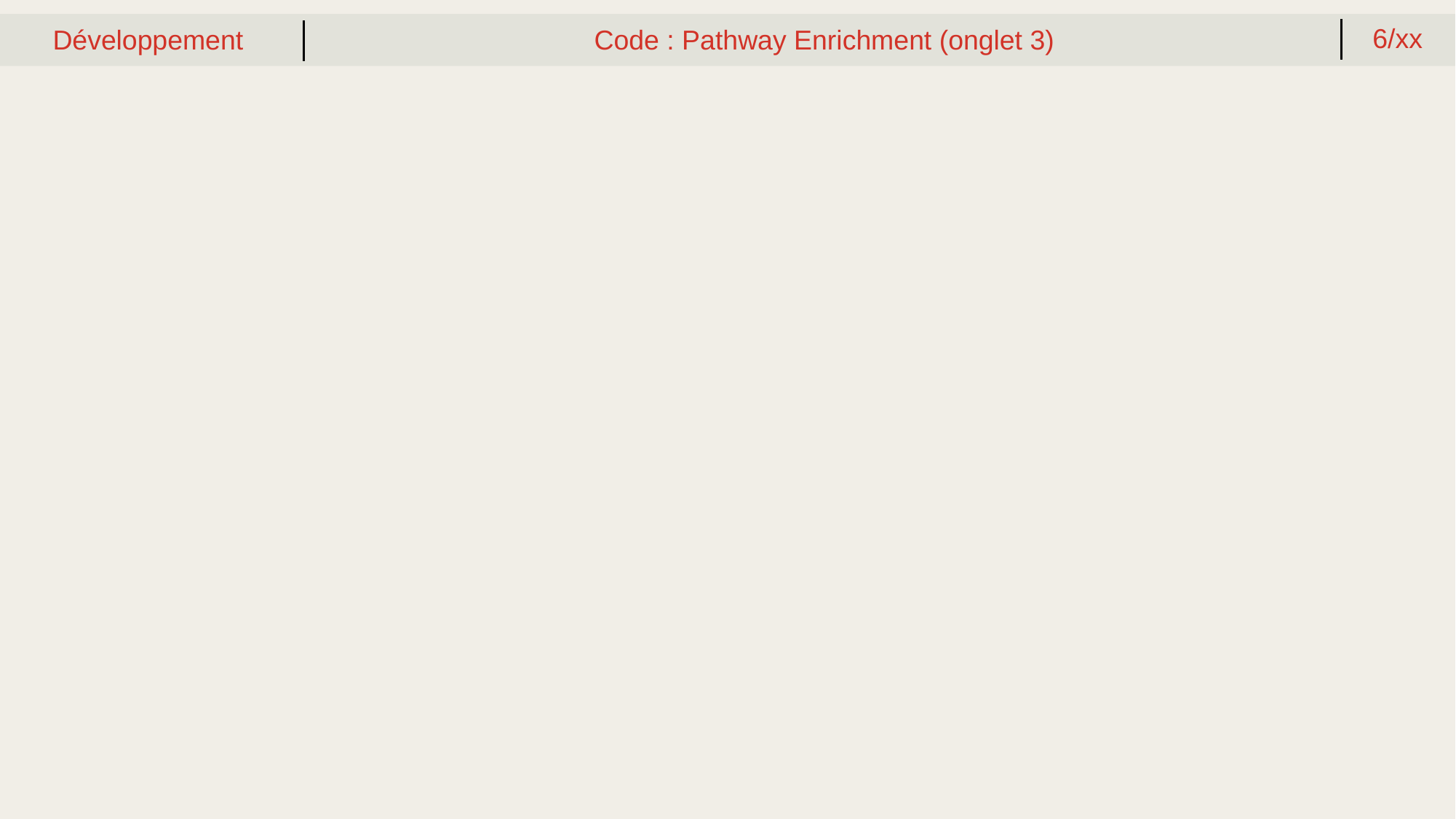

6/xx
Code : Pathway Enrichment (onglet 3)
Développement